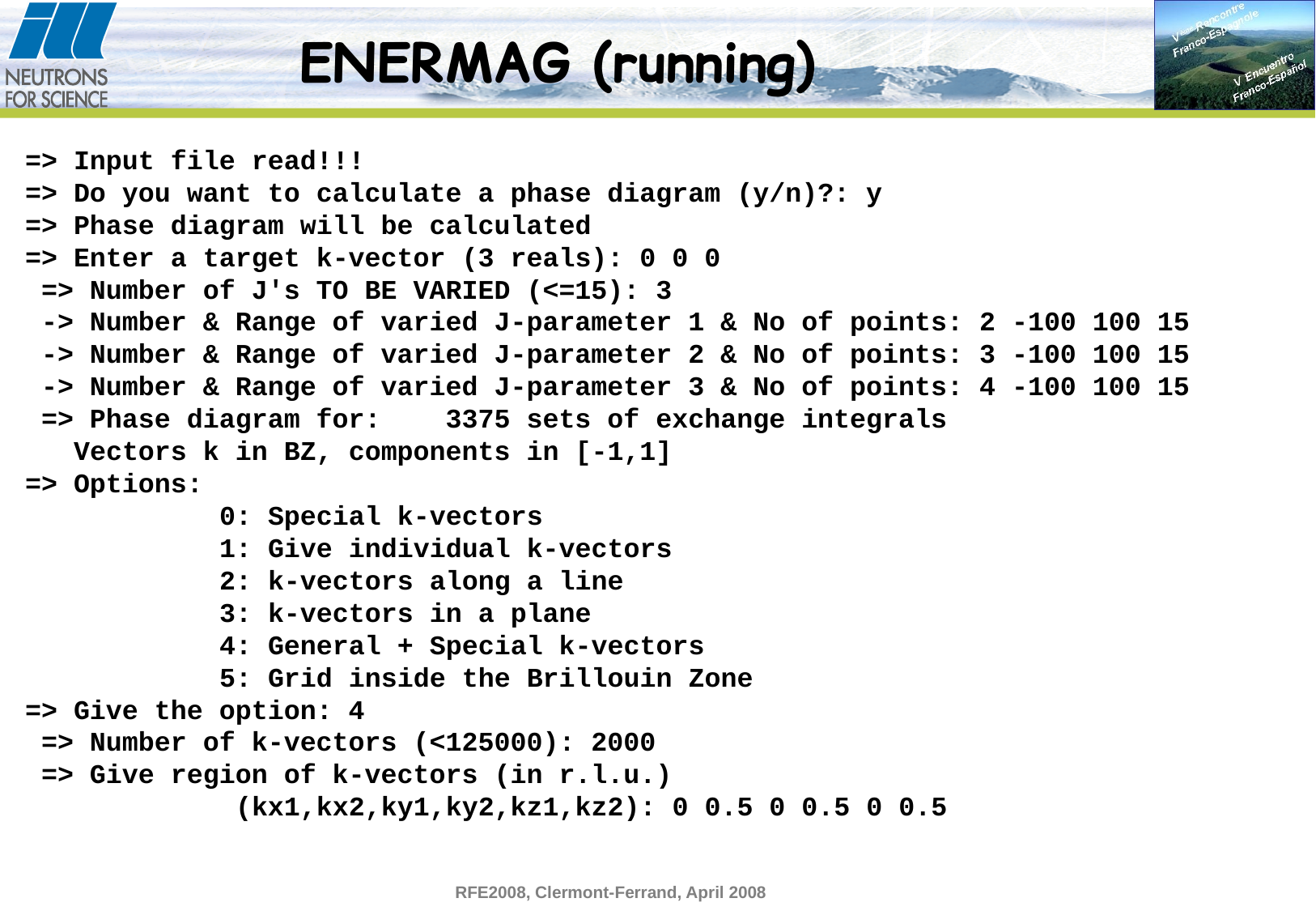

ENERMAG (running)
=> Input file read!!!
=> Do you want to calculate a phase diagram (y/n)?: y
=> Phase diagram will be calculated
=> Enter a target k-vector (3 reals): 0 0 0
 => Number of J's TO BE VARIED (<=15): 3
 -> Number & Range of varied J-parameter 1 & No of points: 2 -100 100 15
 -> Number & Range of varied J-parameter 2 & No of points: 3 -100 100 15
 -> Number & Range of varied J-parameter 3 & No of points: 4 -100 100 15
 => Phase diagram for:    3375 sets of exchange integrals
   Vectors k in BZ, components in [-1,1]
=> Options:
            0: Special k-vectors
            1: Give individual k-vectors
            2: k-vectors along a line
            3: k-vectors in a plane
            4: General + Special k-vectors
            5: Grid inside the Brillouin Zone
=> Give the option: 4
 => Number of k-vectors (<125000): 2000
 => Give region of k-vectors (in r.l.u.)
             (kx1,kx2,ky1,ky2,kz1,kz2): 0 0.5 0 0.5 0 0.5